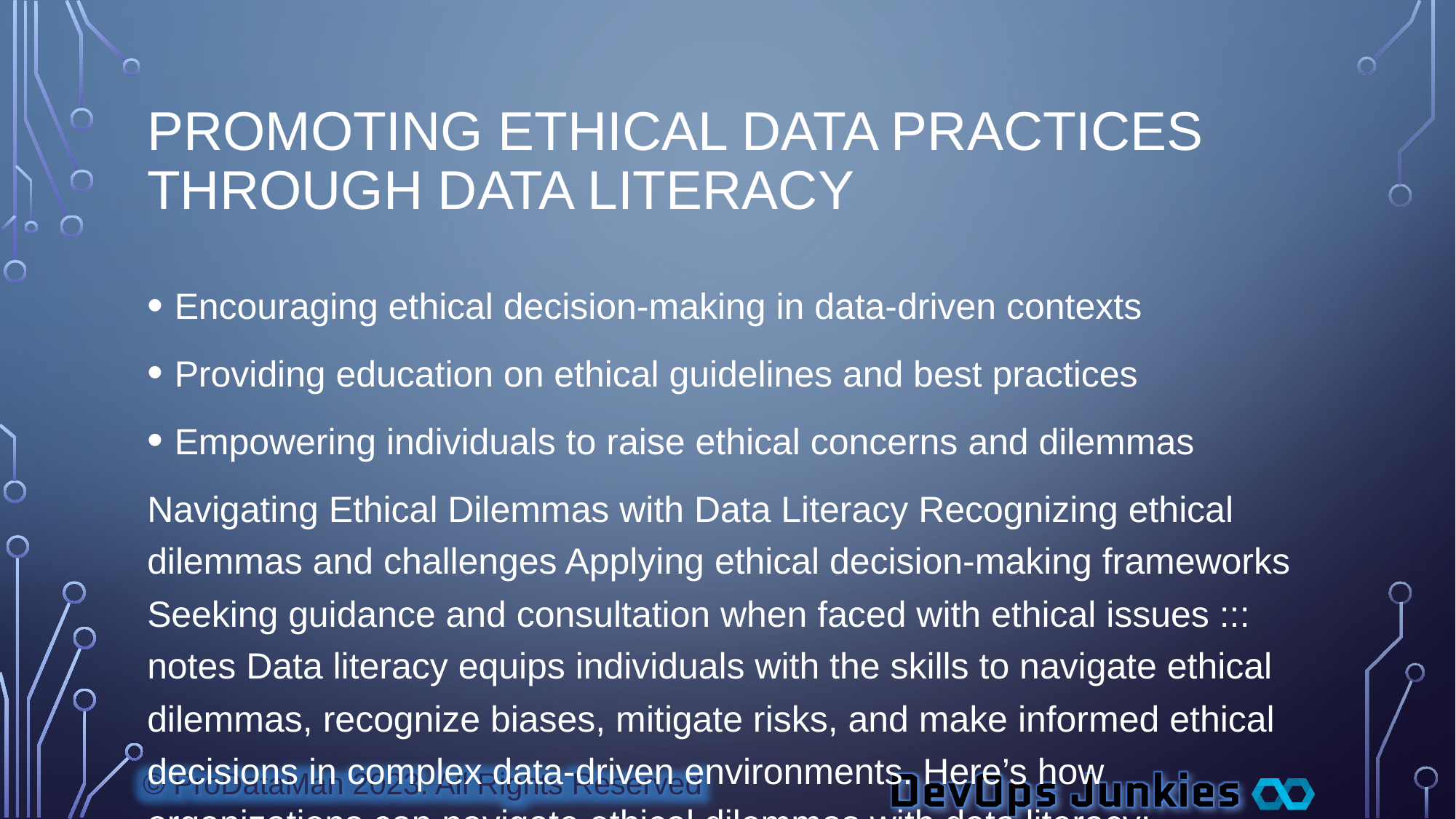

# Promoting Ethical Data Practices Through Data Literacy
Encouraging ethical decision-making in data-driven contexts
Providing education on ethical guidelines and best practices
Empowering individuals to raise ethical concerns and dilemmas
Navigating Ethical Dilemmas with Data Literacy Recognizing ethical dilemmas and challenges Applying ethical decision-making frameworks Seeking guidance and consultation when faced with ethical issues ::: notes Data literacy equips individuals with the skills to navigate ethical dilemmas, recognize biases, mitigate risks, and make informed ethical decisions in complex data-driven environments. Here’s how organizations can navigate ethical dilemmas with data literacy: Recognizing Ethical Dilemmas and Challenges: Data literacy enables individuals to identify ethical dilemmas and challenges in data collection, analysis, interpretation, and decision-making processes. Applying Ethical Decision-Making Frameworks: Providing individuals with ethical decision-making frameworks and tools to analyze ethical dilemmas, evaluate alternative courses of action, and make ethically sound decisions based on values, principles, and organizational policies. Seeking Guidance and Consultation: Encouraging individuals to seek guidance, consultation, and support from ethics committees, legal experts, and other stakeholders when faced with complex ethical issues that require additional expertise or perspective. :::